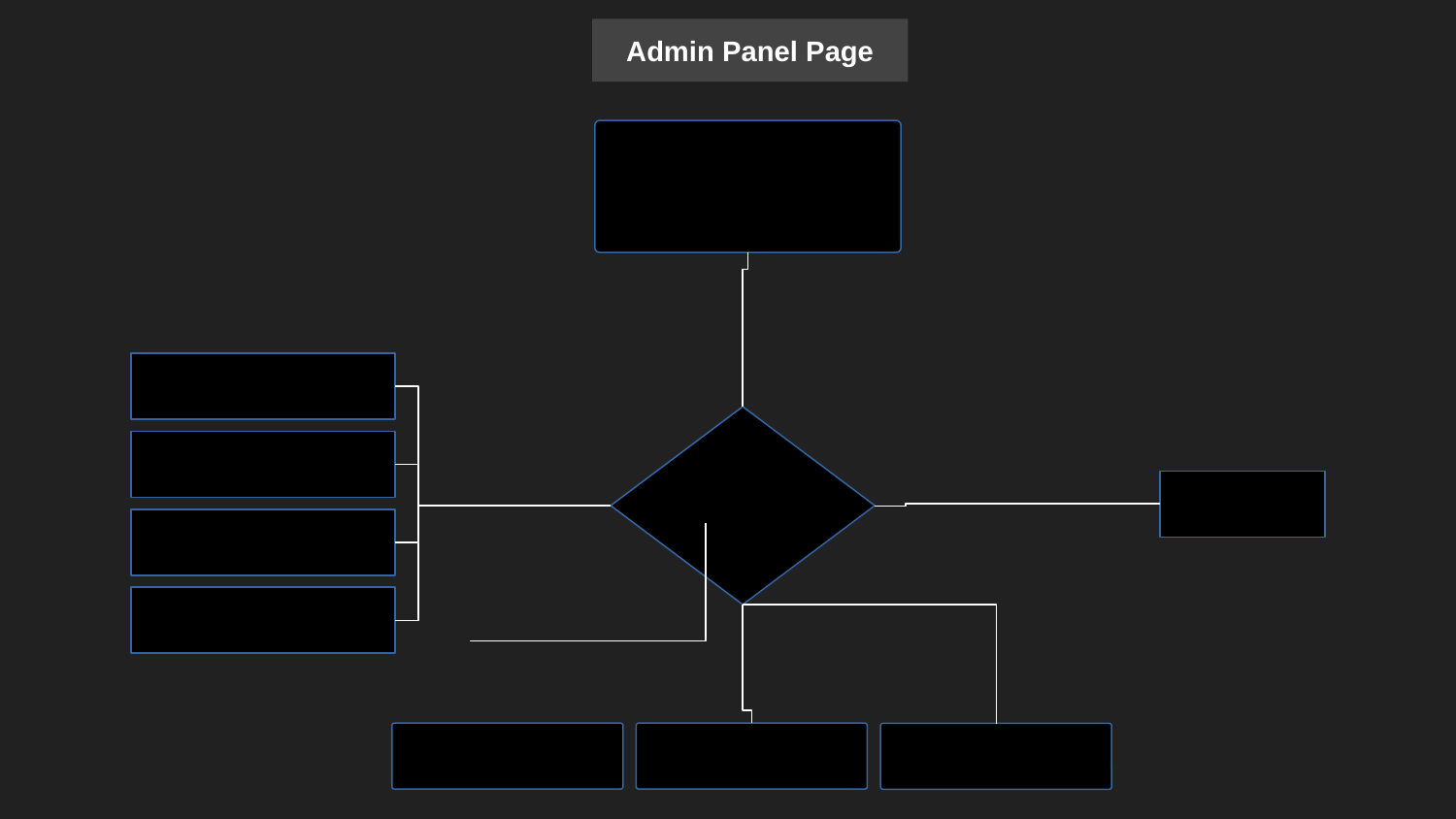

Admin Panel Page
Admin Panel

Create Group

Database
Create Users

Search

Create Inquires

Create Listing

Insert
Update
Delete